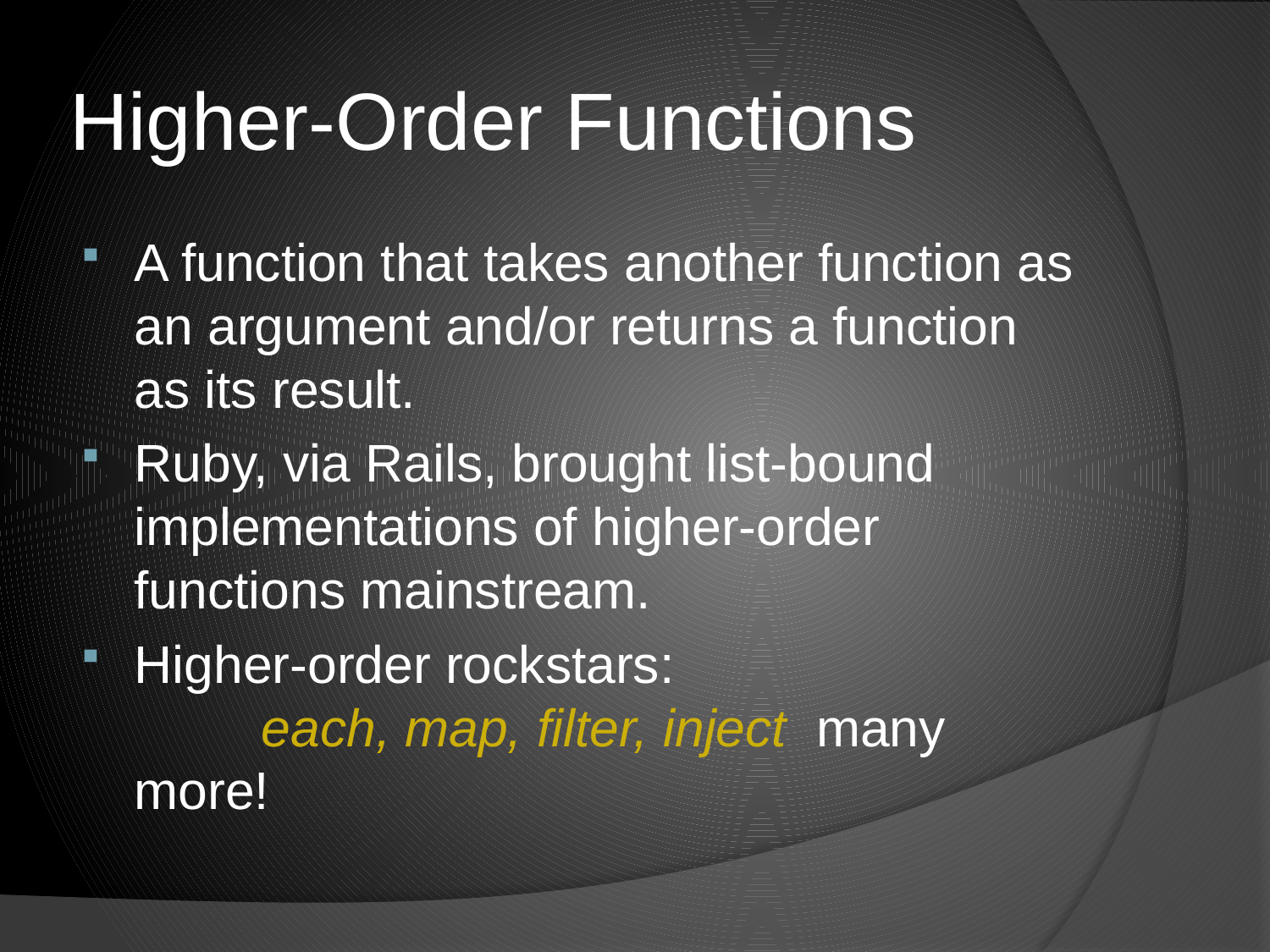

# Higher-Order Functions
A function that takes another function as an argument and/or returns a function as its result.
Ruby, via Rails, brought list-bound implementations of higher-order functions mainstream.
Higher-order rockstars:
	each, map, filter, inject  many more!